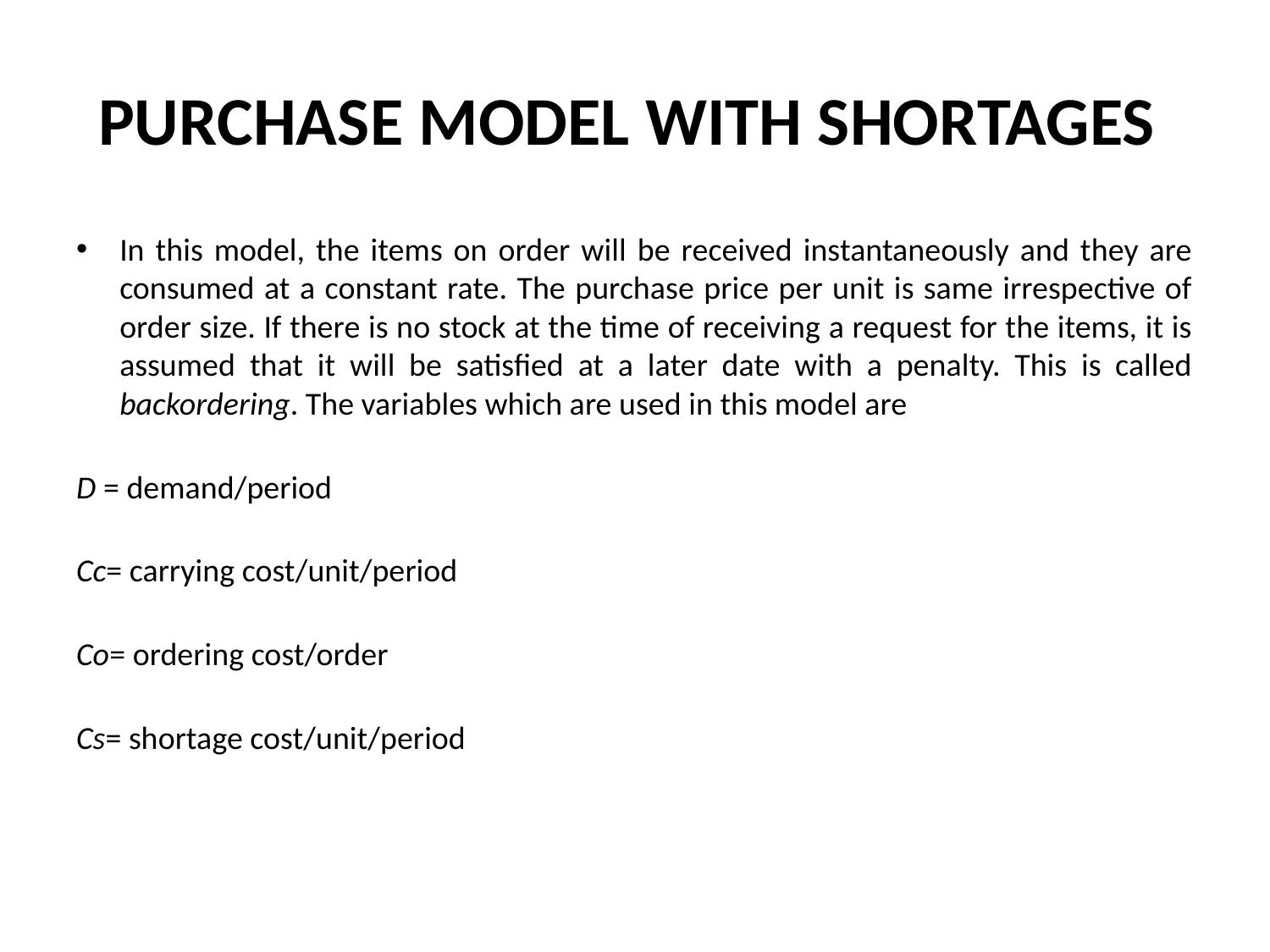

# PURCHASE MODEL WITH SHORTAGES
In this model, the items on order will be received instantaneously and they are consumed at a constant rate. The purchase price per unit is same irrespective of order size. If there is no stock at the time of receiving a request for the items, it is assumed that it will be satisfied at a later date with a penalty. This is called backordering. The variables which are used in this model are
D = demand/period
Cc= carrying cost/unit/period
Co= ordering cost/order
Cs= shortage cost/unit/period

11